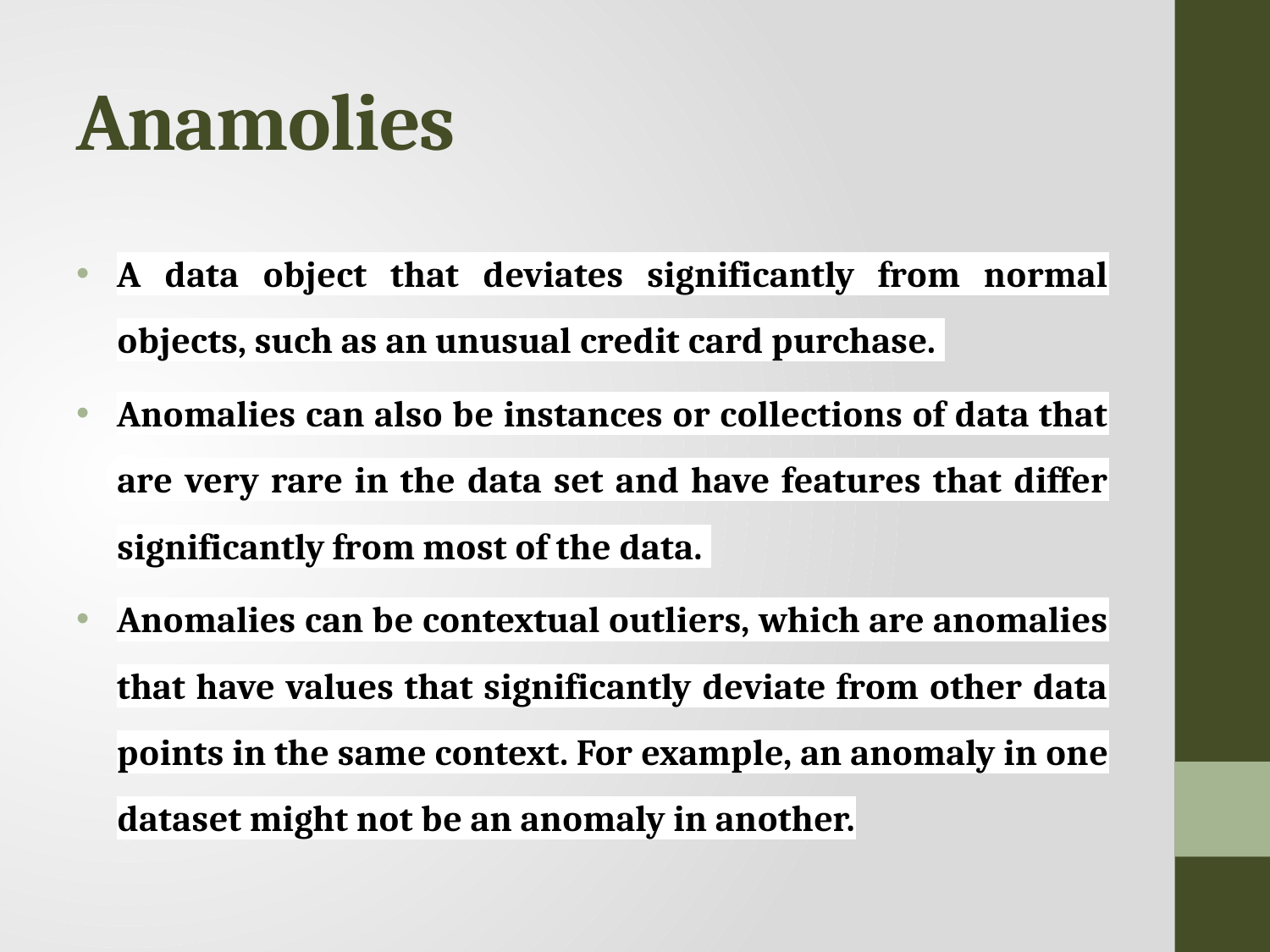

# Anamolies
A data object that deviates significantly from normal objects, such as an unusual credit card purchase.
Anomalies can also be instances or collections of data that are very rare in the data set and have features that differ significantly from most of the data.
Anomalies can be contextual outliers, which are anomalies that have values that significantly deviate from other data points in the same context. For example, an anomaly in one dataset might not be an anomaly in another.